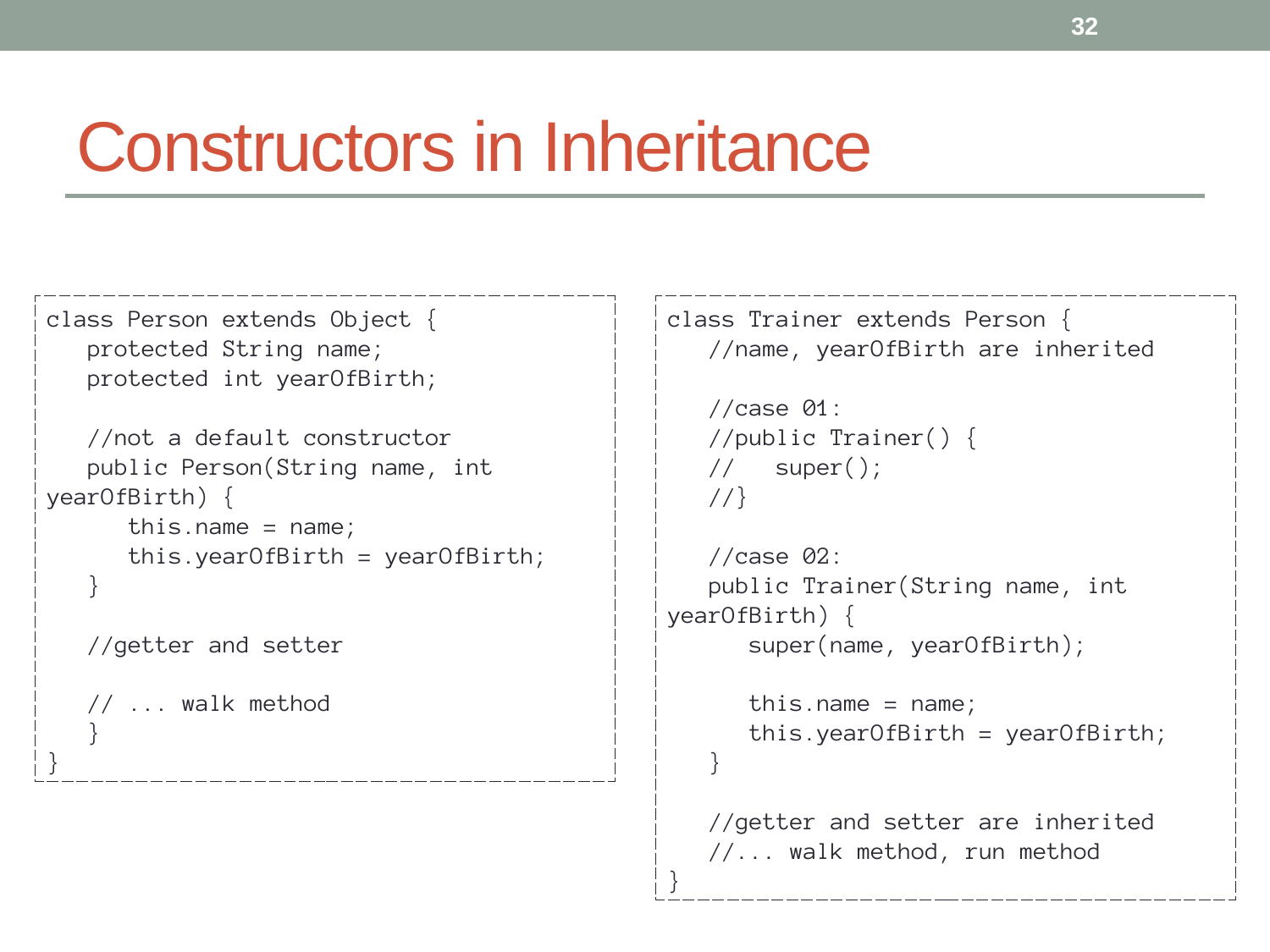

32
# Constructors in Inheritance

class Person extends Object {
   protected String name;
   protected int yearOfBirth;

   //not a default constructor
   public Person(String name, int yearOfBirth) {
      this.name = name;
      this.yearOfBirth = yearOfBirth;
   }

   //getter and setter

   // ... walk method
   }
}
class Trainer extends Person {
   //name, yearOfBirth are inherited

   //case 01:
   //public Trainer() {
   //   super();
   //}

   //case 02:
   public Trainer(String name, int yearOfBirth) {
      super(name, yearOfBirth);

      this.name = name;
      this.yearOfBirth = yearOfBirth;
   }

   //getter and setter are inherited
   //... walk method, run method
}